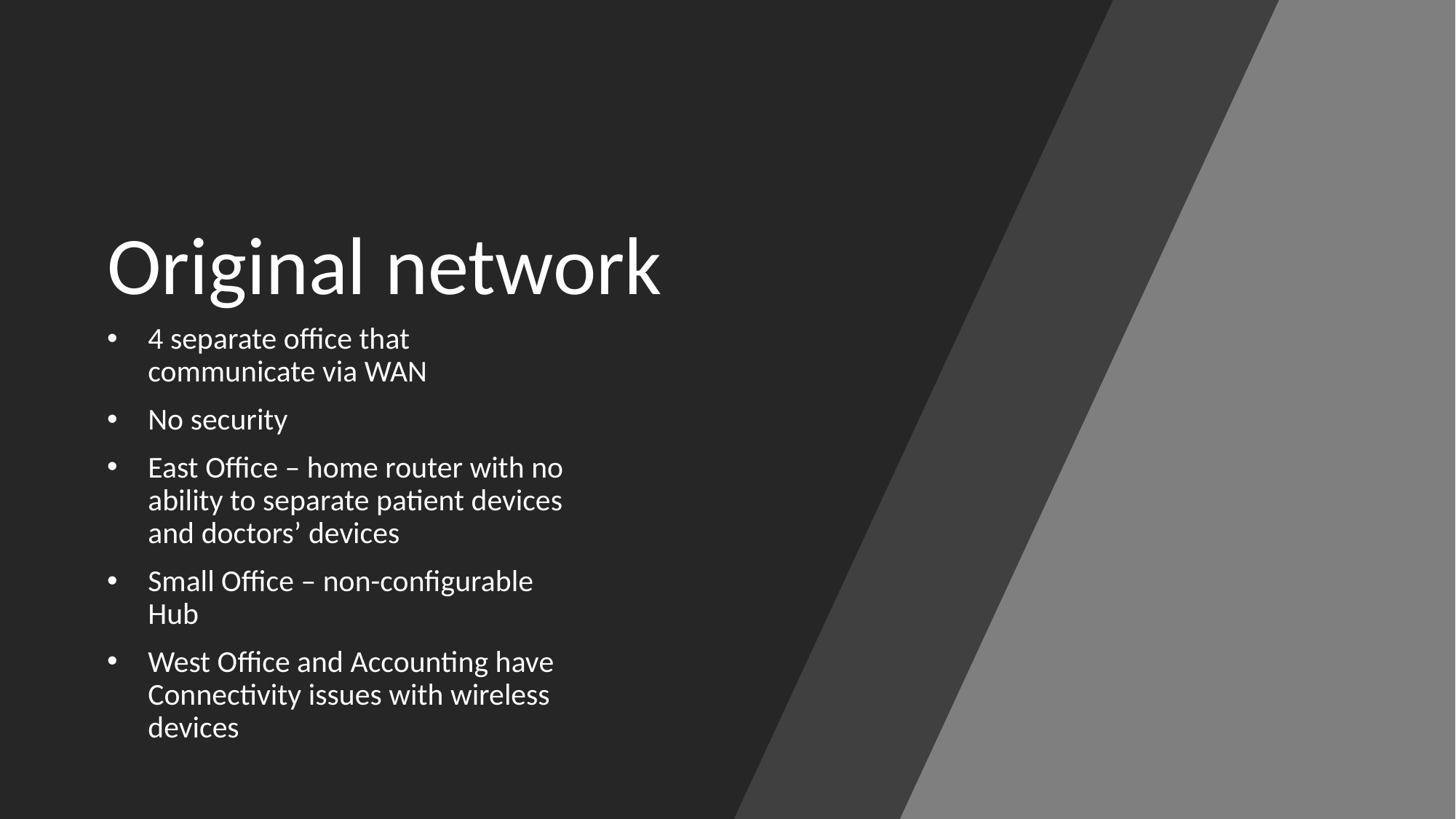

# Original network
4 separate office that communicate via WAN
No security
East Office – home router with no ability to separate patient devices and doctors’ devices
Small Office – non-configurable Hub
West Office and Accounting have Connectivity issues with wireless devices